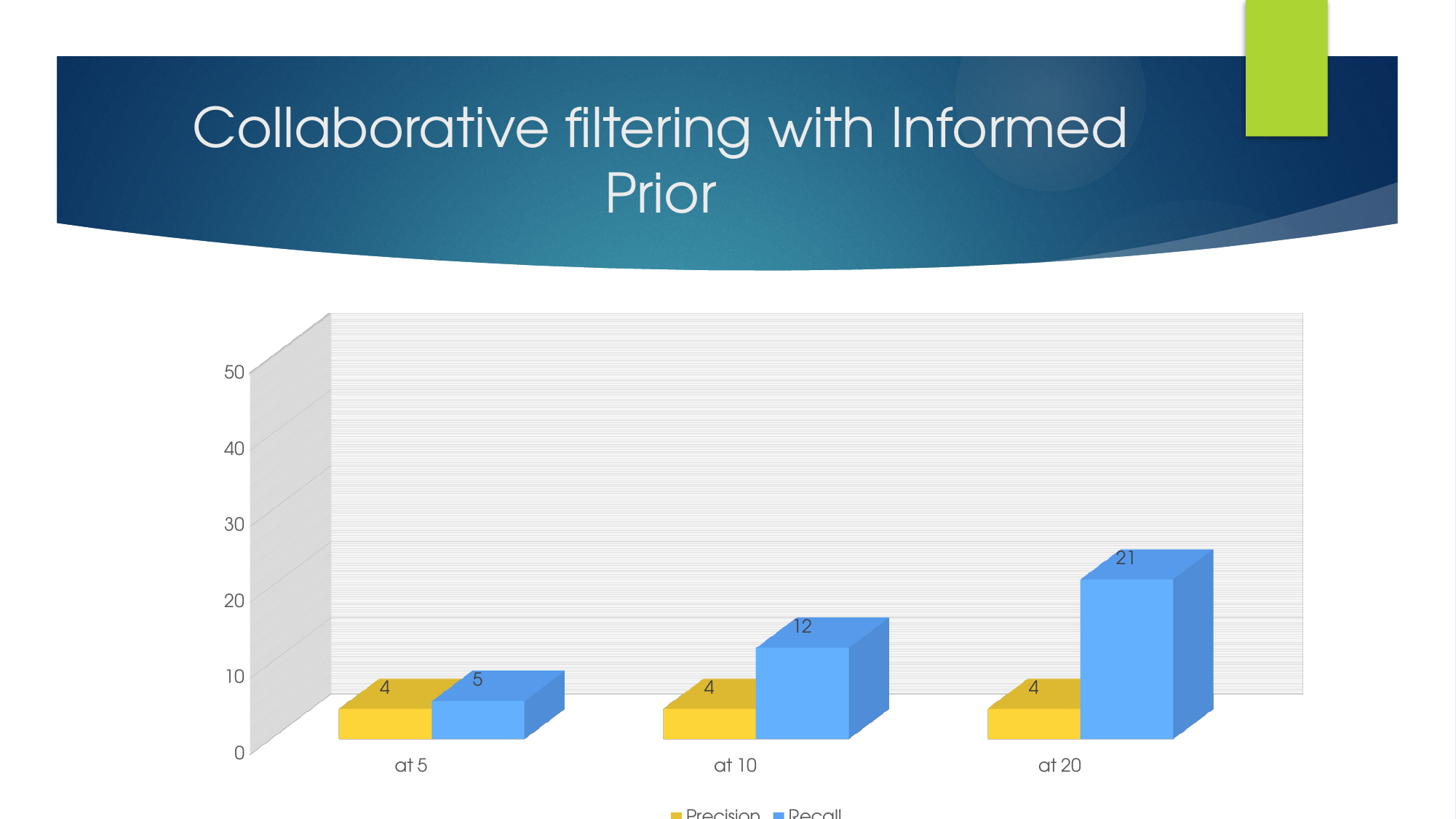

# Collaborative filtering with Informed Prior

[unsupported chart]